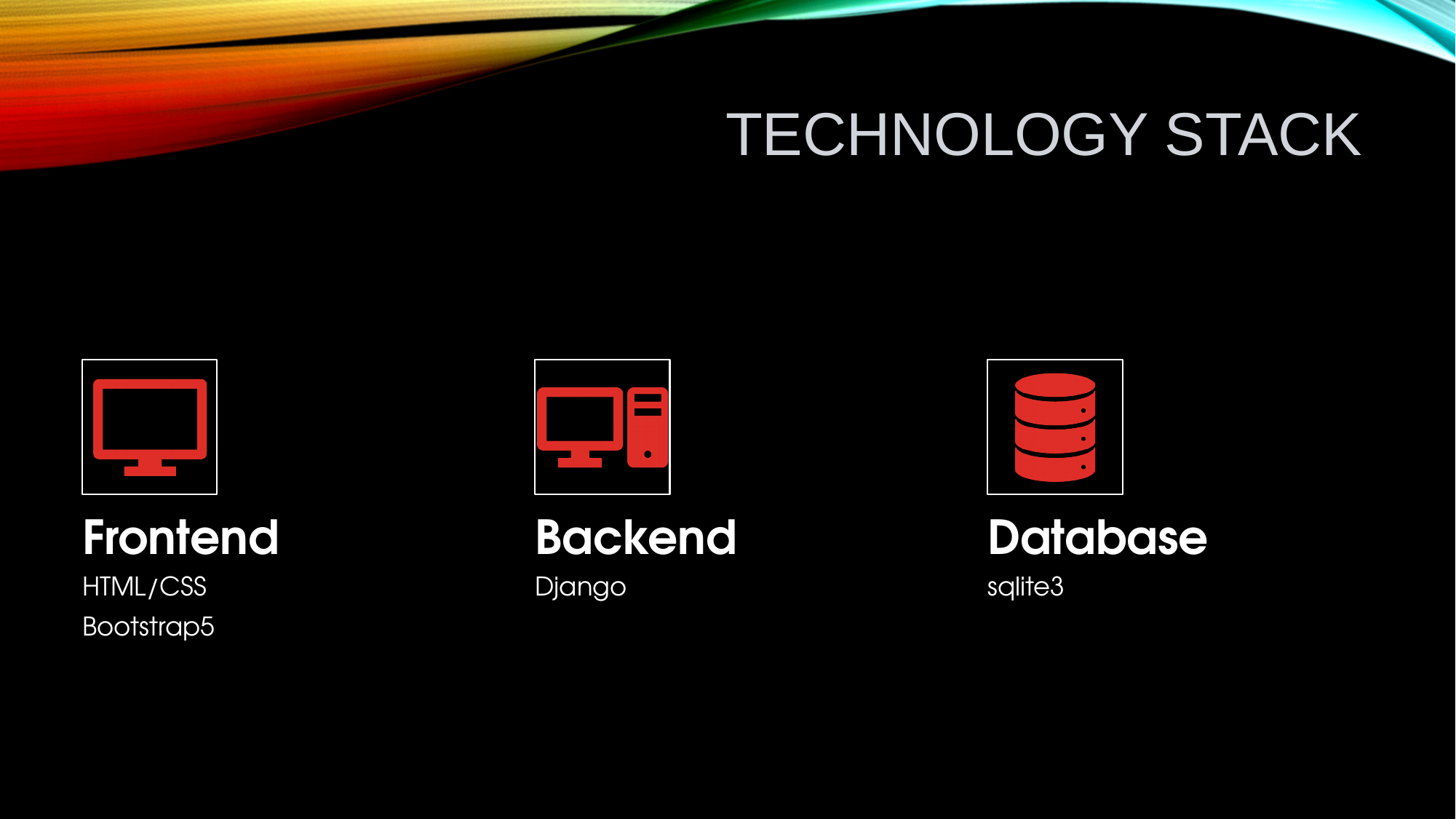

# Technology Stack
Frontend
HTML/CSS
Bootstrap5
Backend
Django
Database
sqlite3